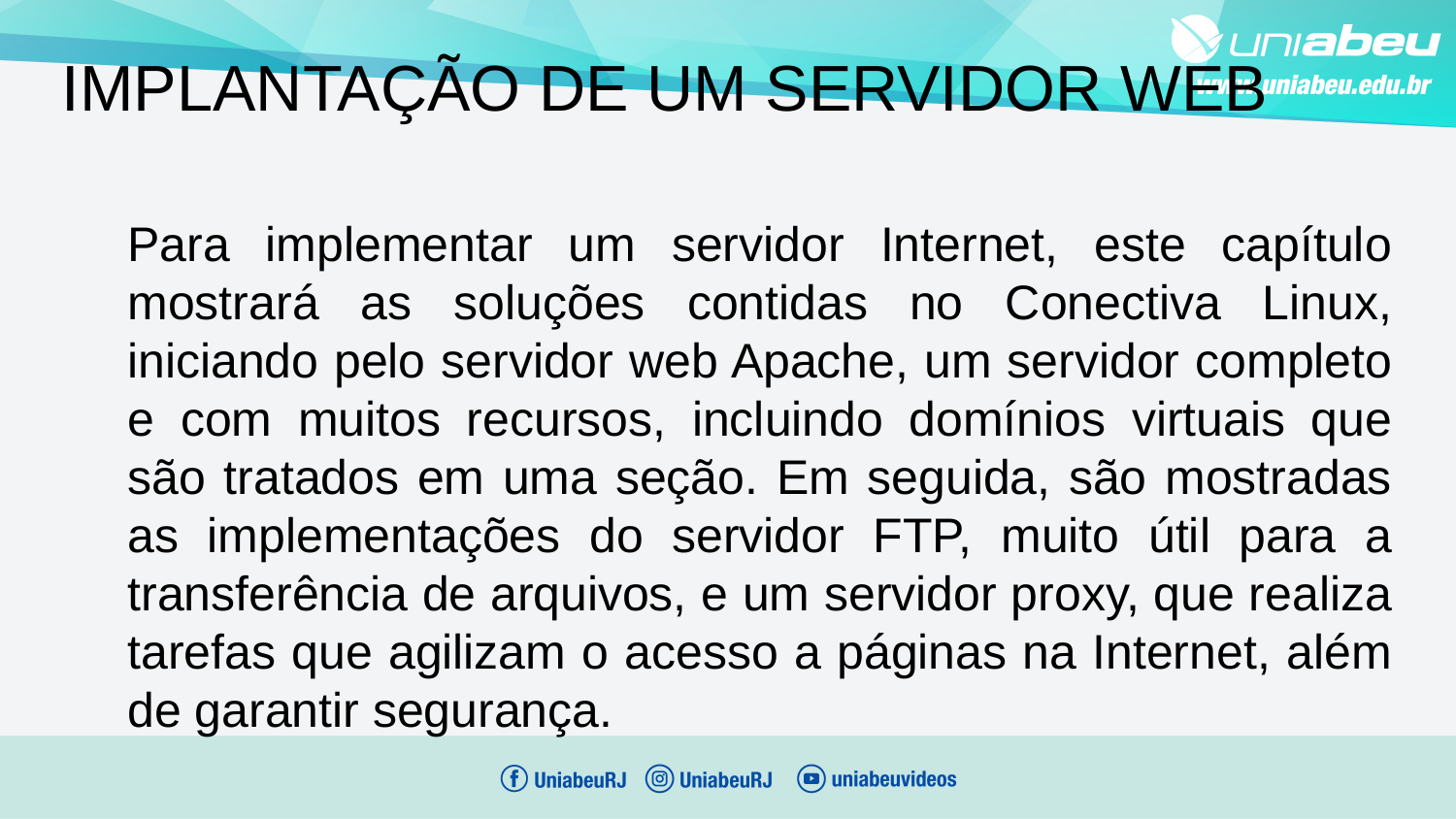

IMPLANTAÇÃO DE UM SERVIDOR WEB
Para implementar um servidor Internet, este capítulo mostrará as soluções contidas no Conectiva Linux, iniciando pelo servidor web Apache, um servidor completo e com muitos recursos, incluindo domínios virtuais que são tratados em uma seção. Em seguida, são mostradas as implementações do servidor FTP, muito útil para a transferência de arquivos, e um servidor proxy, que realiza tarefas que agilizam o acesso a páginas na Internet, além de garantir segurança.